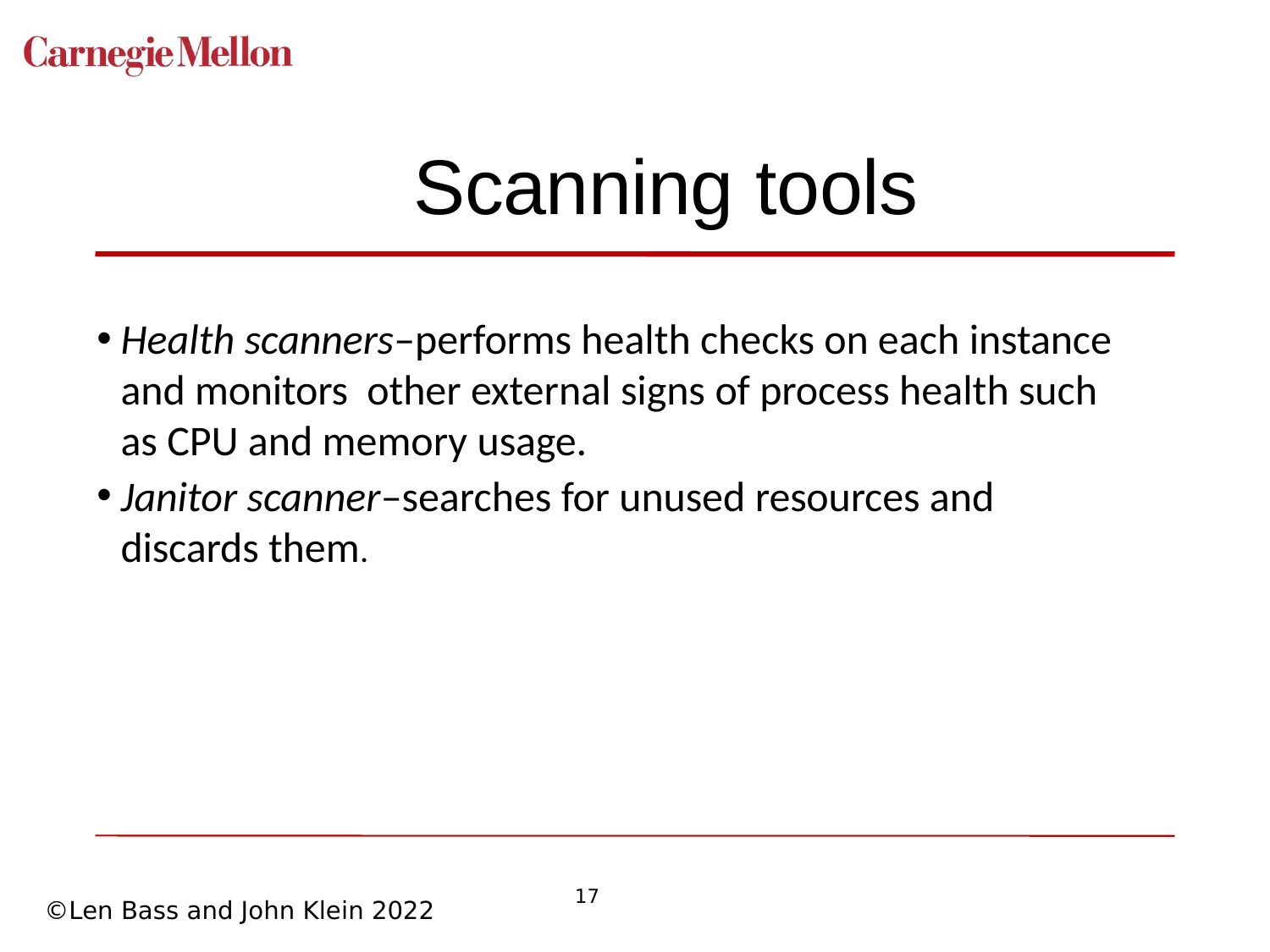

# Scanning tools
Health scanners–performs health checks on each instance and monitors  other external signs of process health such as CPU and memory usage.
Janitor scanner–searches for unused resources and discards them.
17